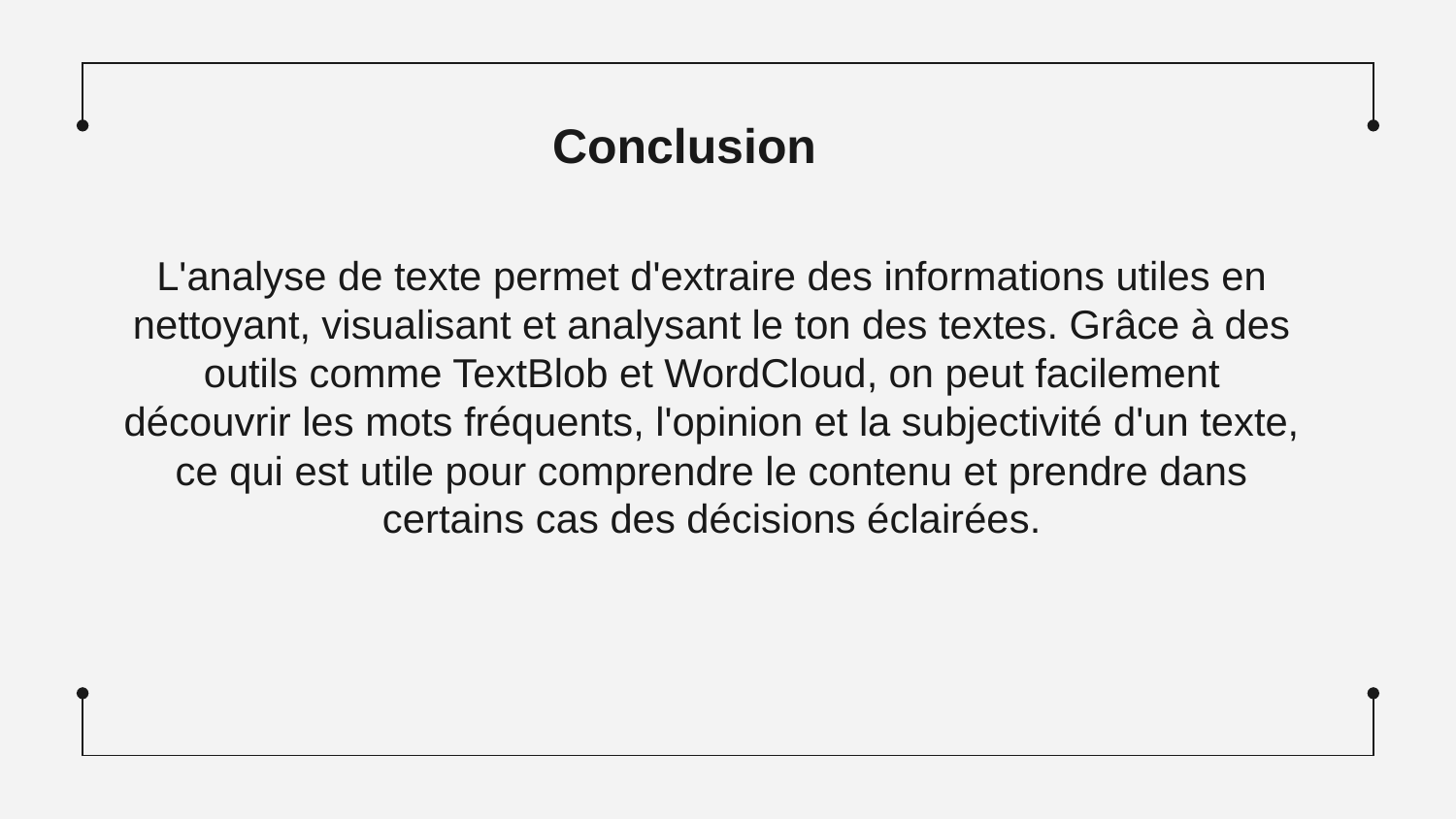

Conclusion
# L'analyse de texte permet d'extraire des informations utiles en nettoyant, visualisant et analysant le ton des textes. Grâce à des outils comme TextBlob et WordCloud, on peut facilement découvrir les mots fréquents, l'opinion et la subjectivité d'un texte, ce qui est utile pour comprendre le contenu et prendre dans certains cas des décisions éclairées.